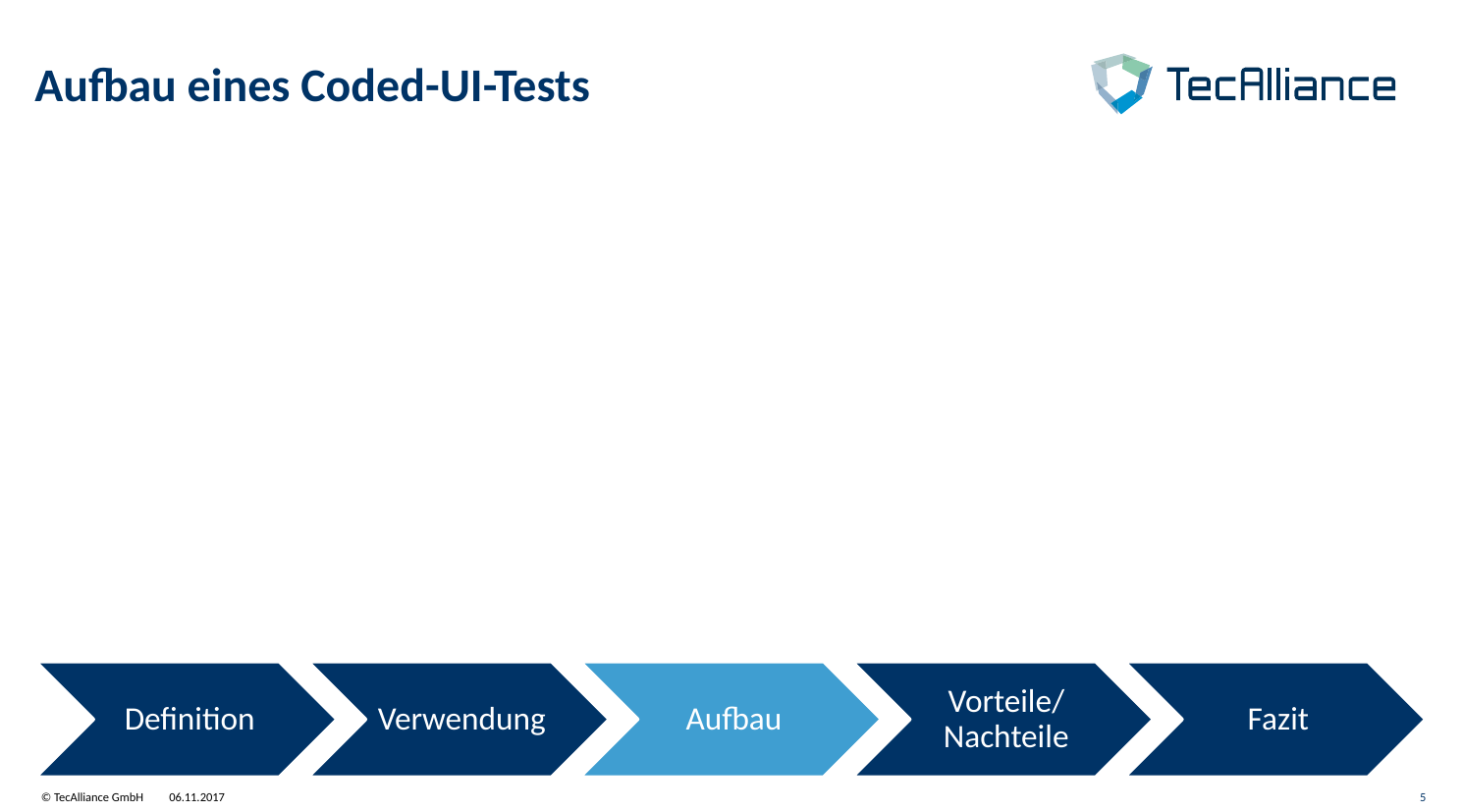

# Aufbau eines Coded-UI-Tests

Definition
Verwendung
Aufbau
Vorteile/ Nachteile
Fazit
06.11.2017
 5